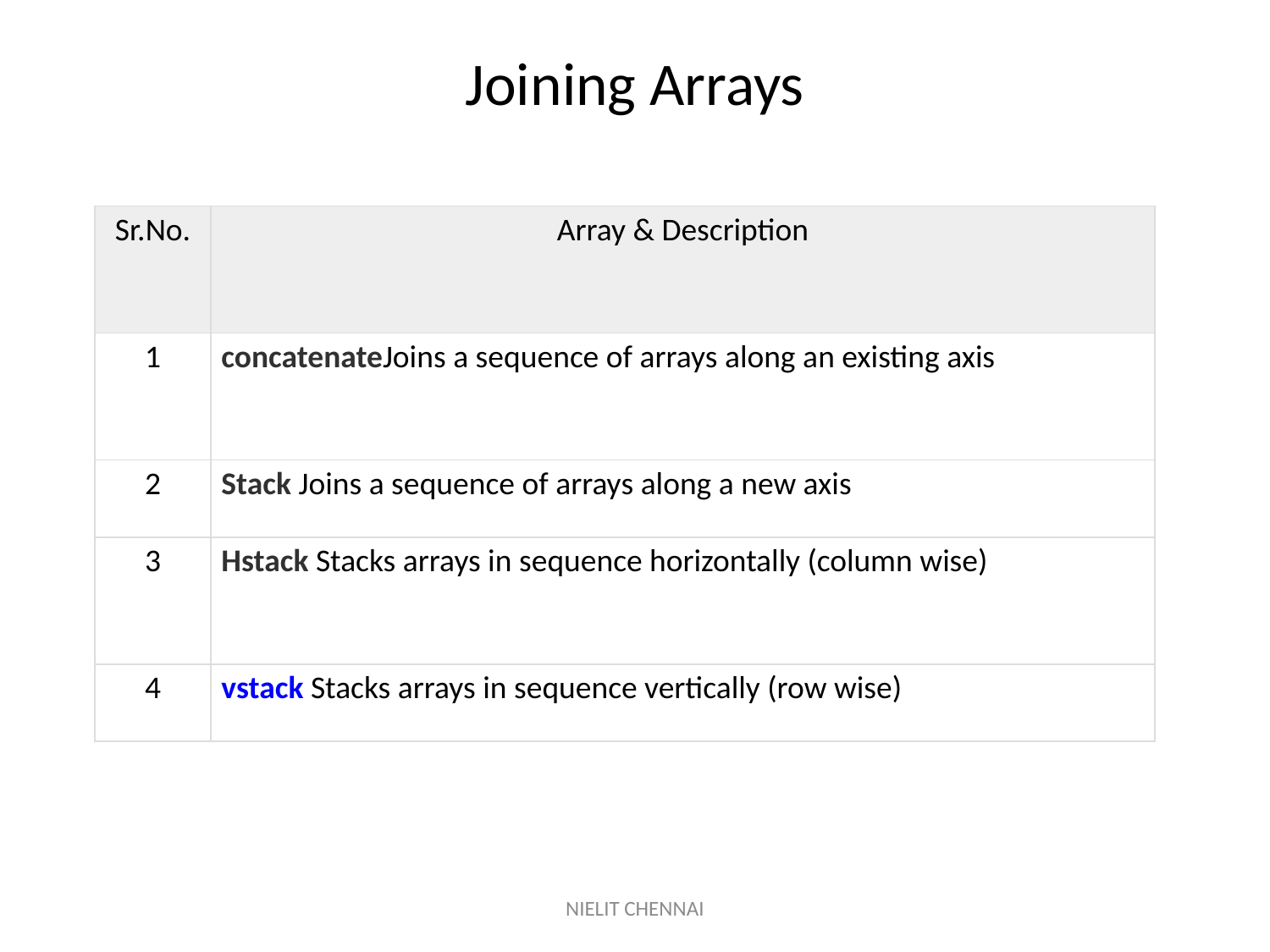

# Joining Arrays
| Sr.No. | Array & Description |
| --- | --- |
| 1 | concatenateJoins a sequence of arrays along an existing axis |
| 2 | Stack Joins a sequence of arrays along a new axis |
| 3 | Hstack Stacks arrays in sequence horizontally (column wise) |
| 4 | vstack Stacks arrays in sequence vertically (row wise) |
NIELIT CHENNAI